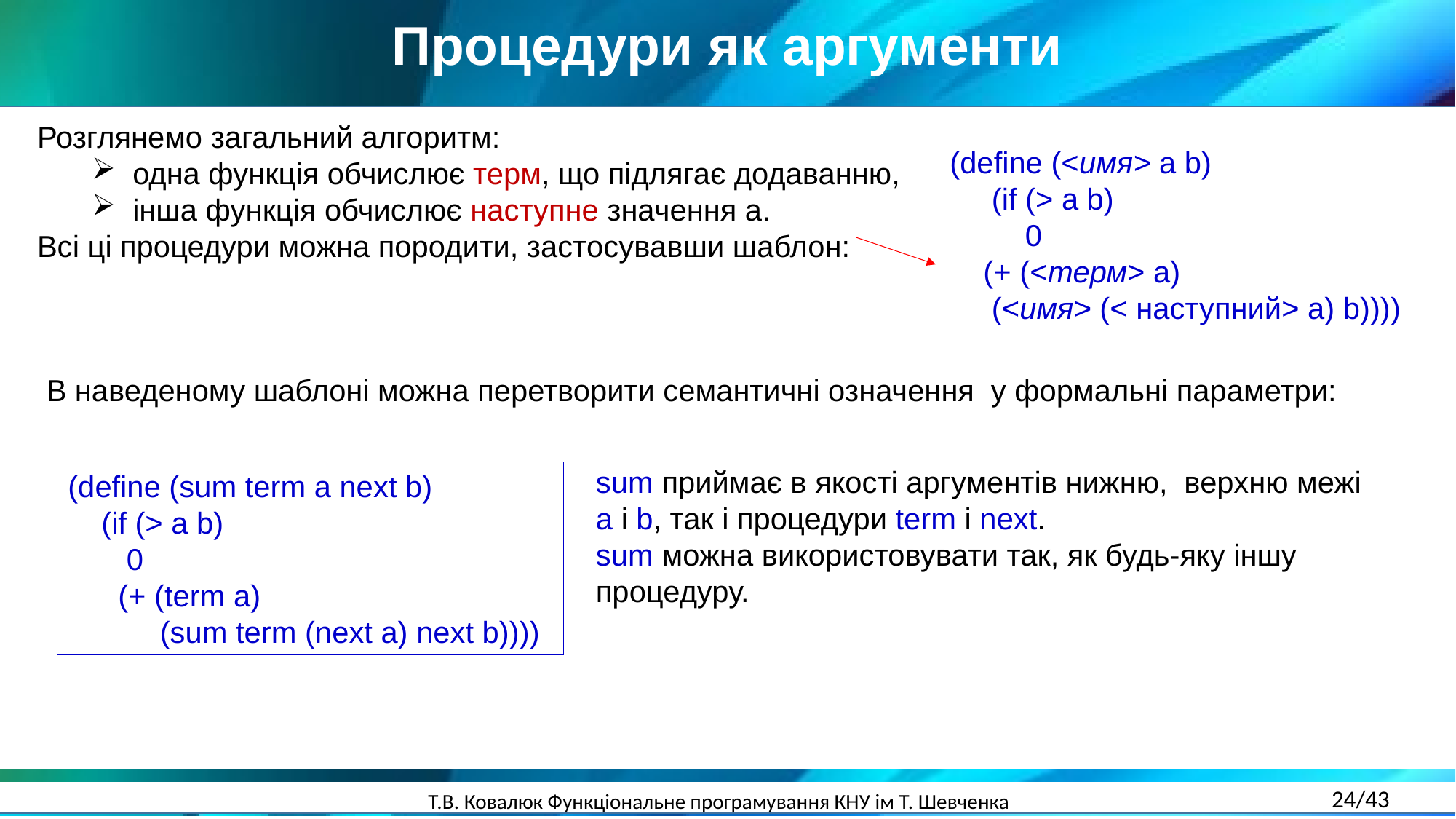

Процедури як аргументи
Розглянемо загальний алгоритм:
одна функція обчислює терм, що підлягає додаванню,
інша функція обчислює наступне значення a.
Всі ці процедури можна породити, застосувавши шаблон:
(define (<имя> a b)
     (if (> a b)
         0
    (+ (<терм> a)
     (<имя> (< наступний> a) b))))
В наведеному шаблоні можна перетворити семантичні означення  у формальні параметри:
sum приймає в якості аргументів нижню,  верхню межі a і b, так і процедури term і next.
sum можна використовувати так, як будь-яку іншу процедуру.
(define (sum term a next b)
    (if (> a b)
       0
      (+ (term a)
           (sum term (next a) next b))))
24/43